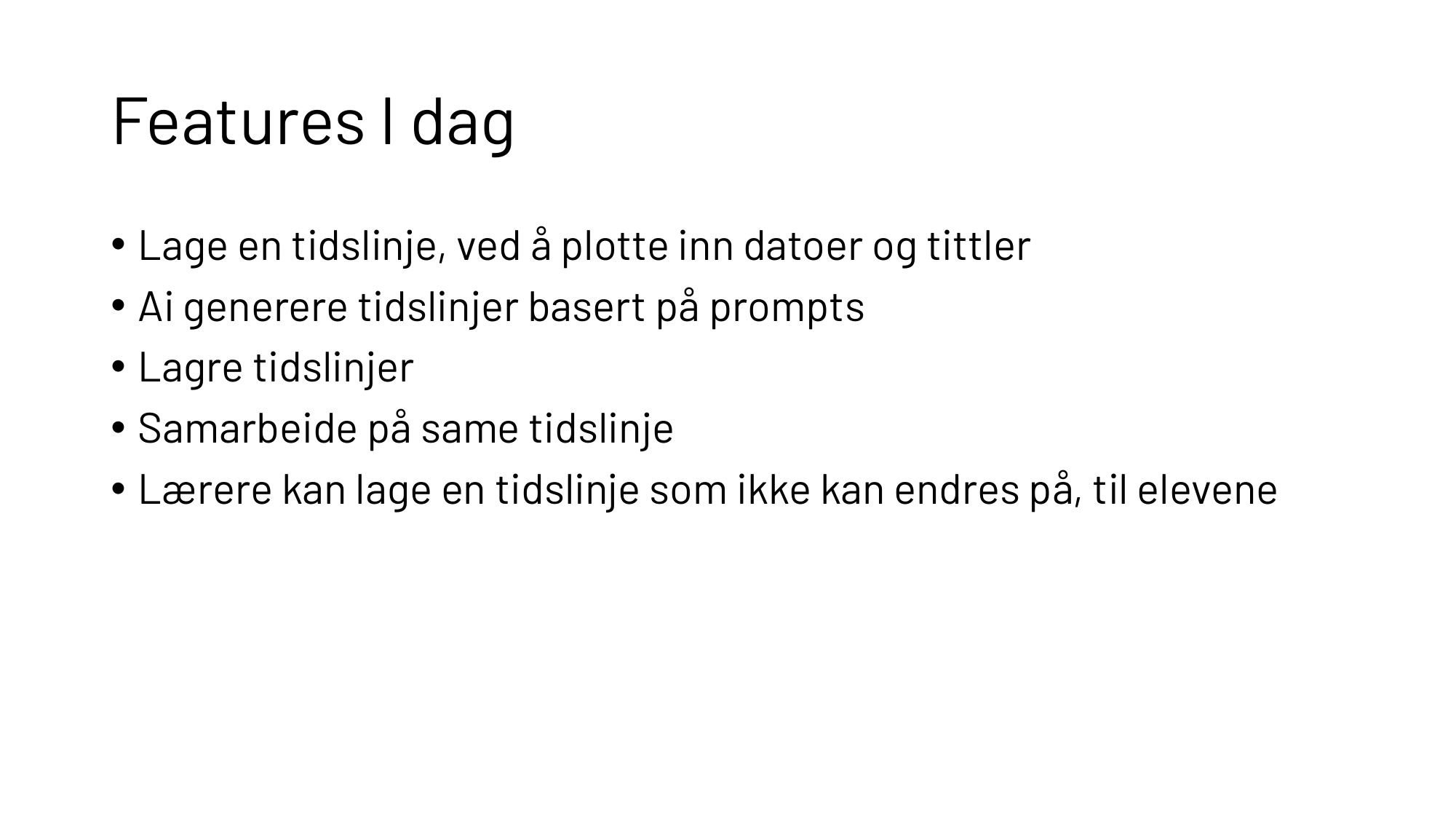

# Features I dag
Lage en tidslinje, ved å plotte inn datoer og tittler
Ai generere tidslinjer basert på prompts
Lagre tidslinjer
Samarbeide på same tidslinje
Lærere kan lage en tidslinje som ikke kan endres på, til elevene